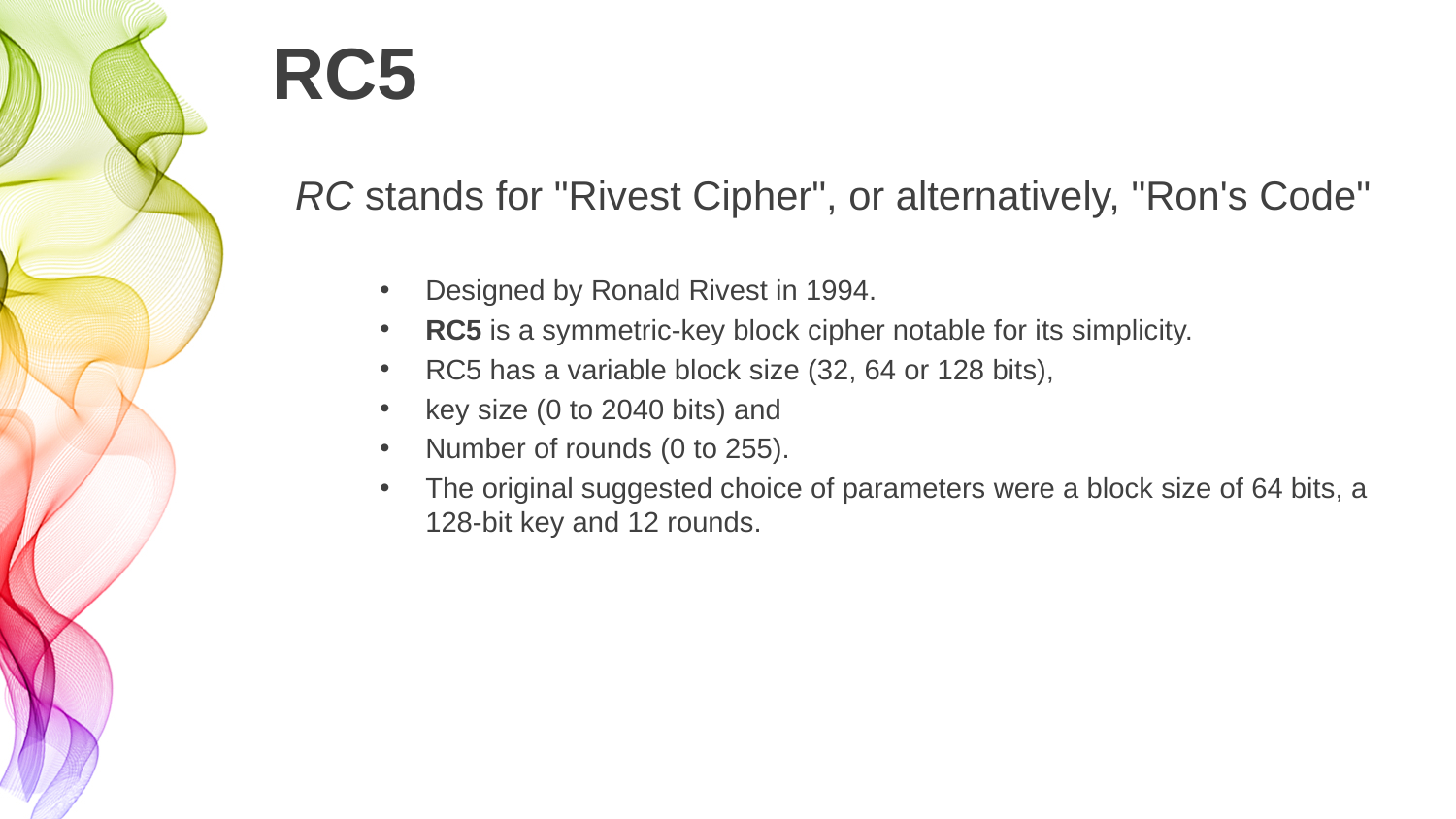

# RC5
RC stands for "Rivest Cipher", or alternatively, "Ron's Code"
Designed by Ronald Rivest in 1994.
RC5 is a symmetric-key block cipher notable for its simplicity.
RC5 has a variable block size (32, 64 or 128 bits),
key size (0 to 2040 bits) and
Number of rounds (0 to 255).
The original suggested choice of parameters were a block size of 64 bits, a 128-bit key and 12 rounds.